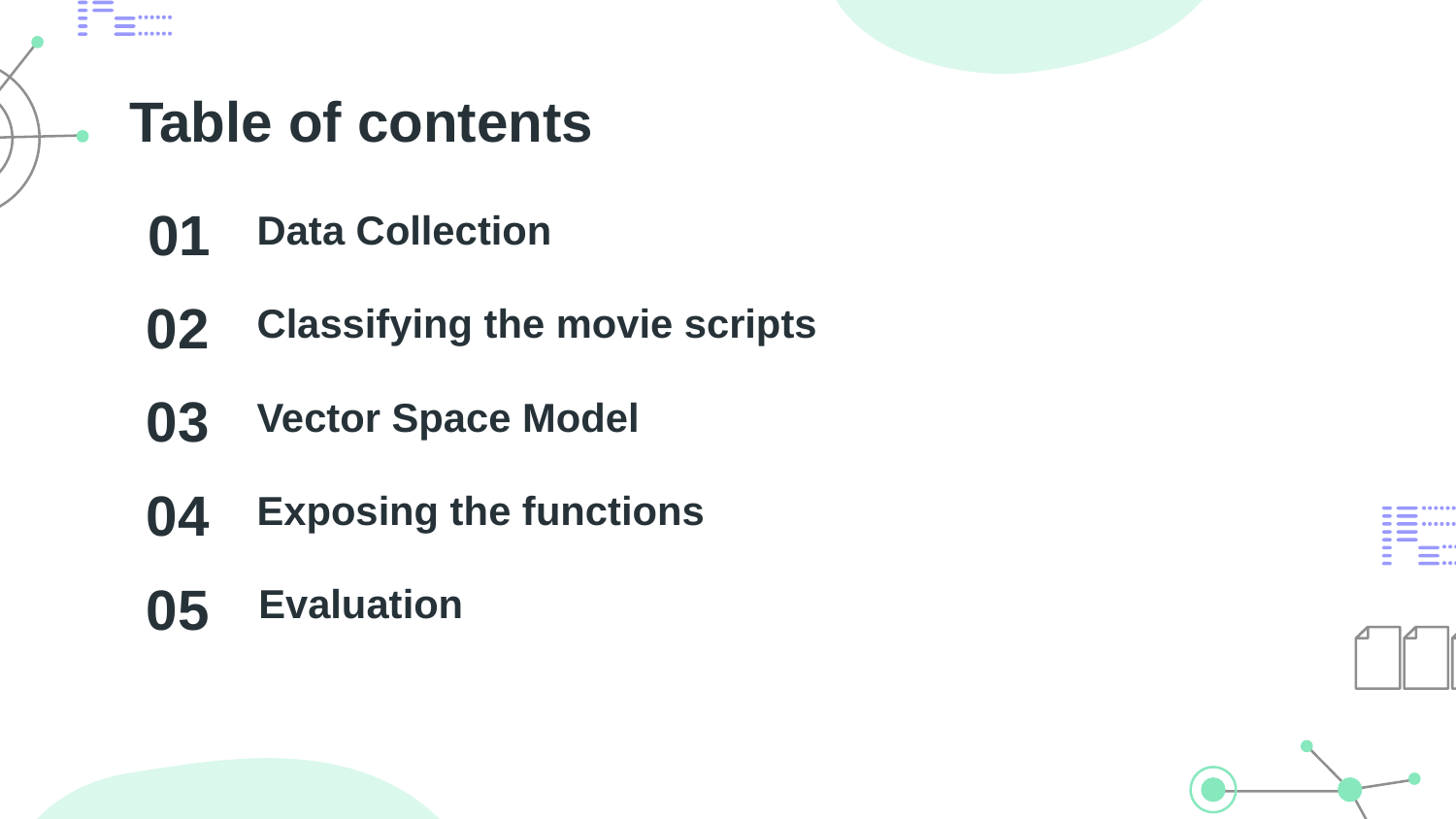

# Table of contents
01
Data Collection
Classifying the movie scripts
02
Vector Space Model
03
Exposing the functions
04
Evaluation
05